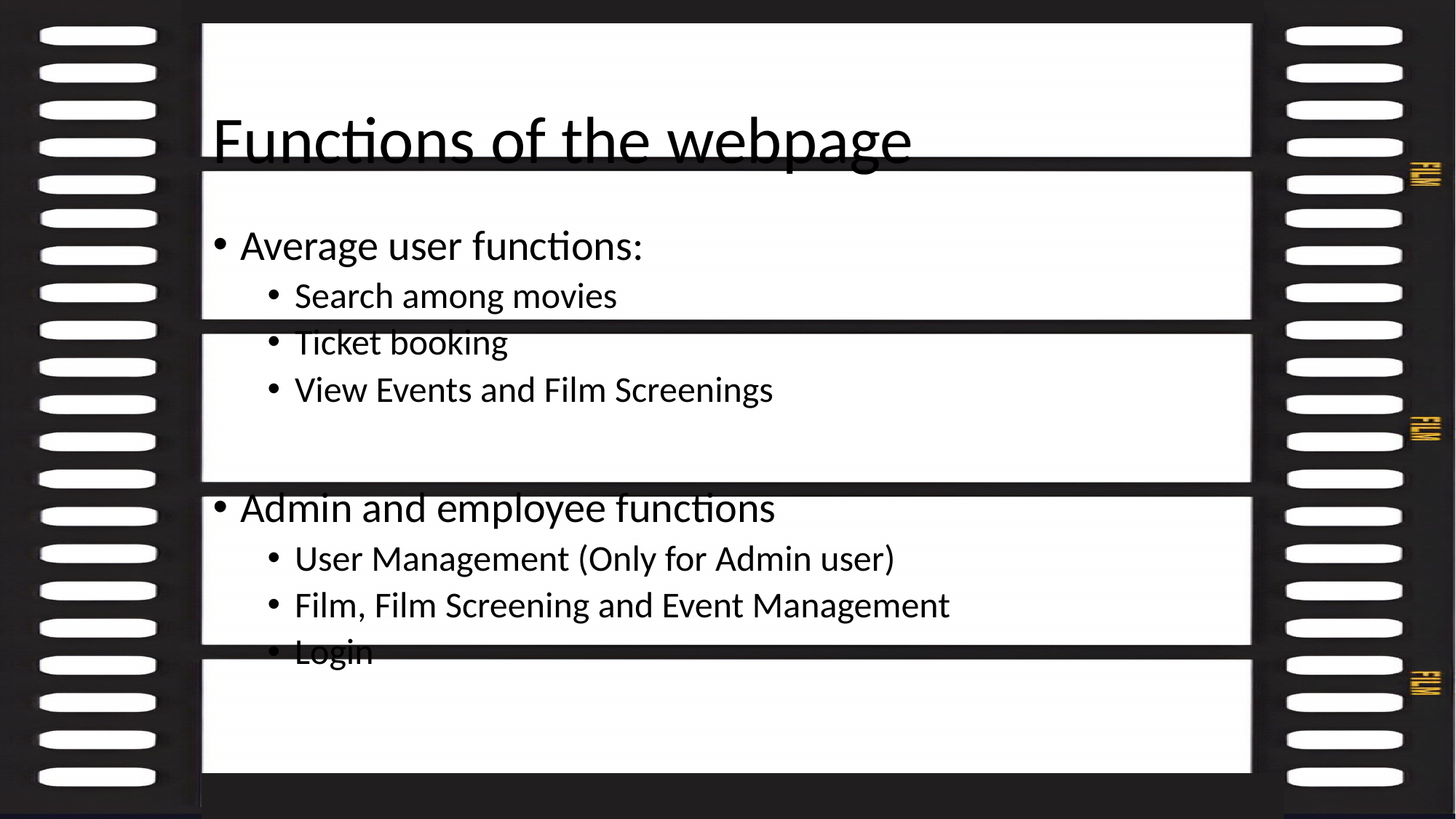

# Functions of the webpage
Average user functions:
Search among movies
Ticket booking
View Events and Film Screenings

Admin and employee functions
User Management (Only for Admin user)
Film, Film Screening and Event Management
Login